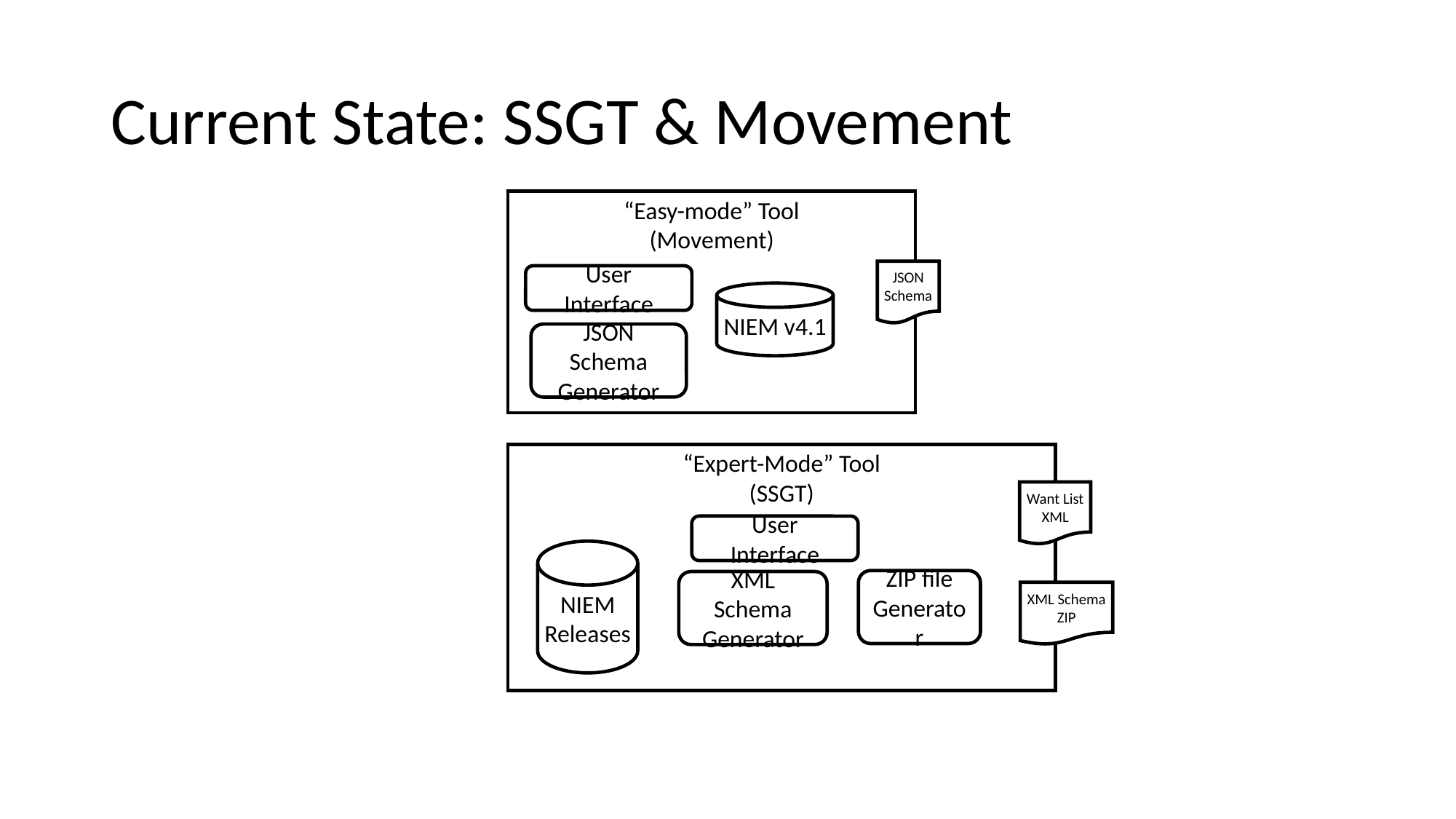

Current State: SSGT & Movement
“Easy-mode” Tool
(Movement)

JSON
Schema
User Interface
NIEM v4.1
JSON Schema
Generator
“Expert-Mode” Tool
(SSGT)

Want List
XML
User Interface
NIEM
Releases
ZIP file
Generator
XML Schema
Generator
XML Schema
ZIP